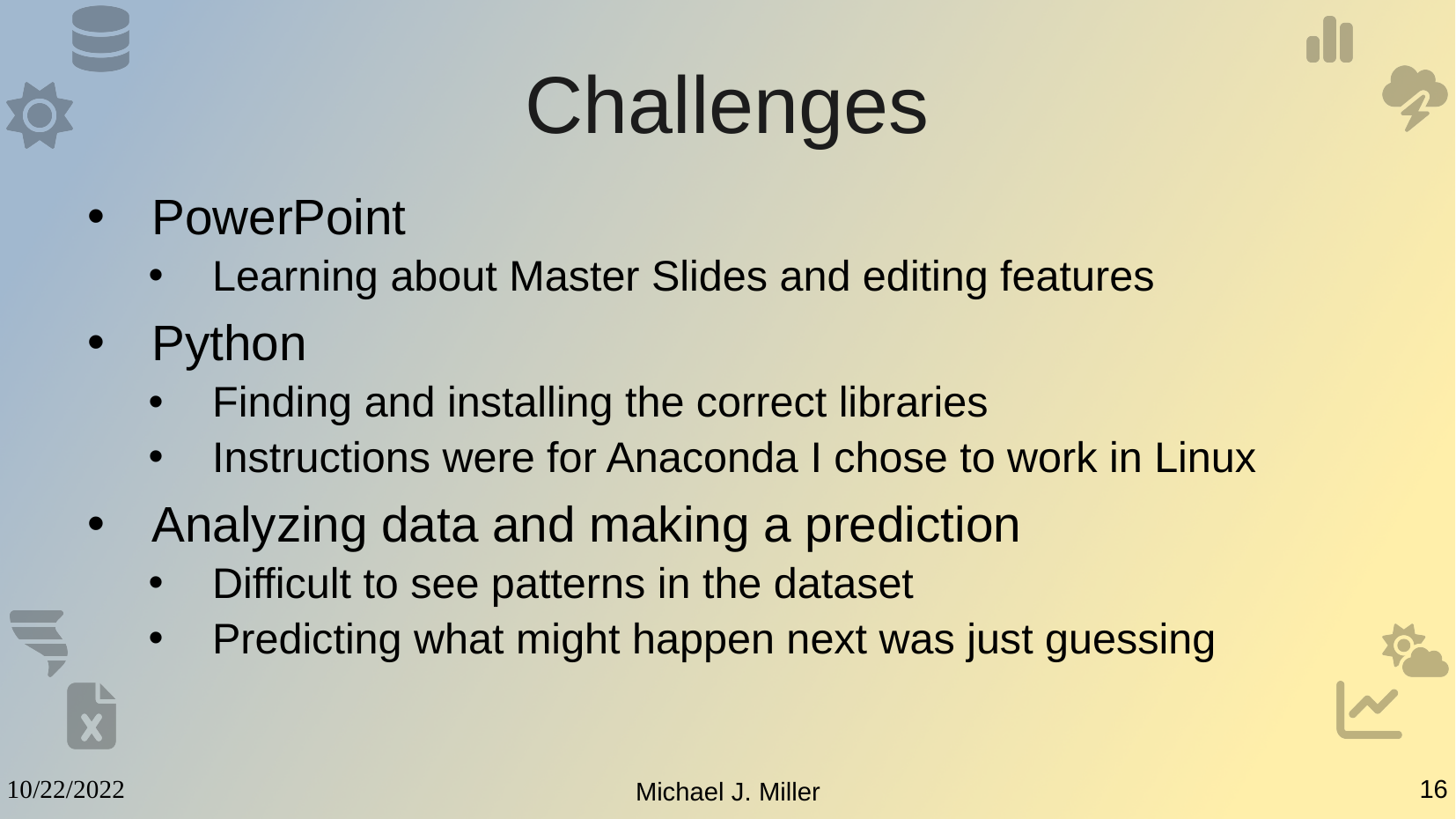

# Challenges
PowerPoint
Learning about Master Slides and editing features
Python
Finding and installing the correct libraries
Instructions were for Anaconda I chose to work in Linux
Analyzing data and making a prediction
Difficult to see patterns in the dataset
Predicting what might happen next was just guessing
10/22/2022
16
Michael J. Miller